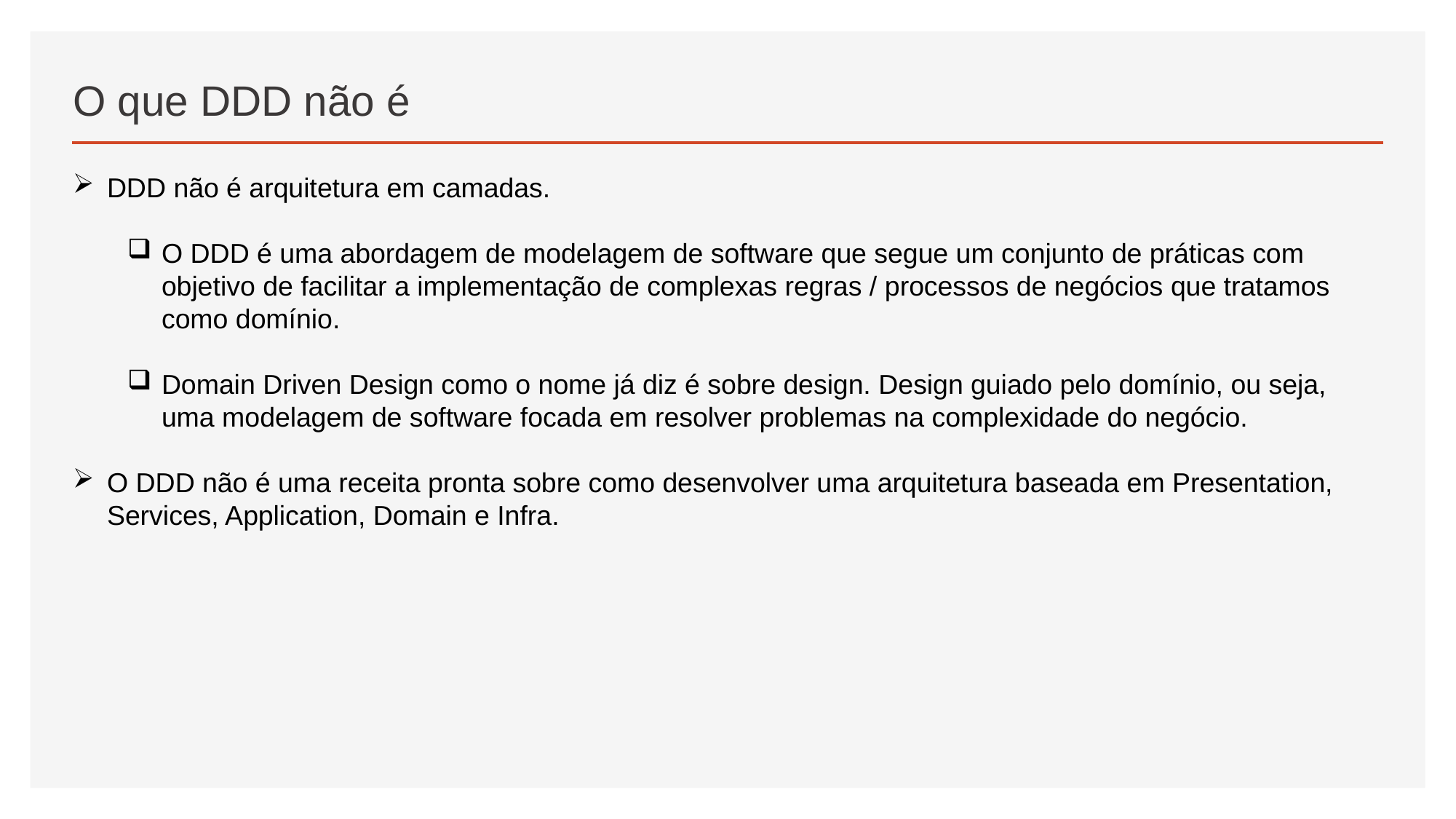

# O que DDD não é
DDD não é arquitetura em camadas.

O DDD é uma abordagem de modelagem de software que segue um conjunto de práticas com objetivo de facilitar a implementação de complexas regras / processos de negócios que tratamos como domínio.

Domain Driven Design como o nome já diz é sobre design. Design guiado pelo domínio, ou seja, uma modelagem de software focada em resolver problemas na complexidade do negócio.

O DDD não é uma receita pronta sobre como desenvolver uma arquitetura baseada em Presentation, Services, Application, Domain e Infra.